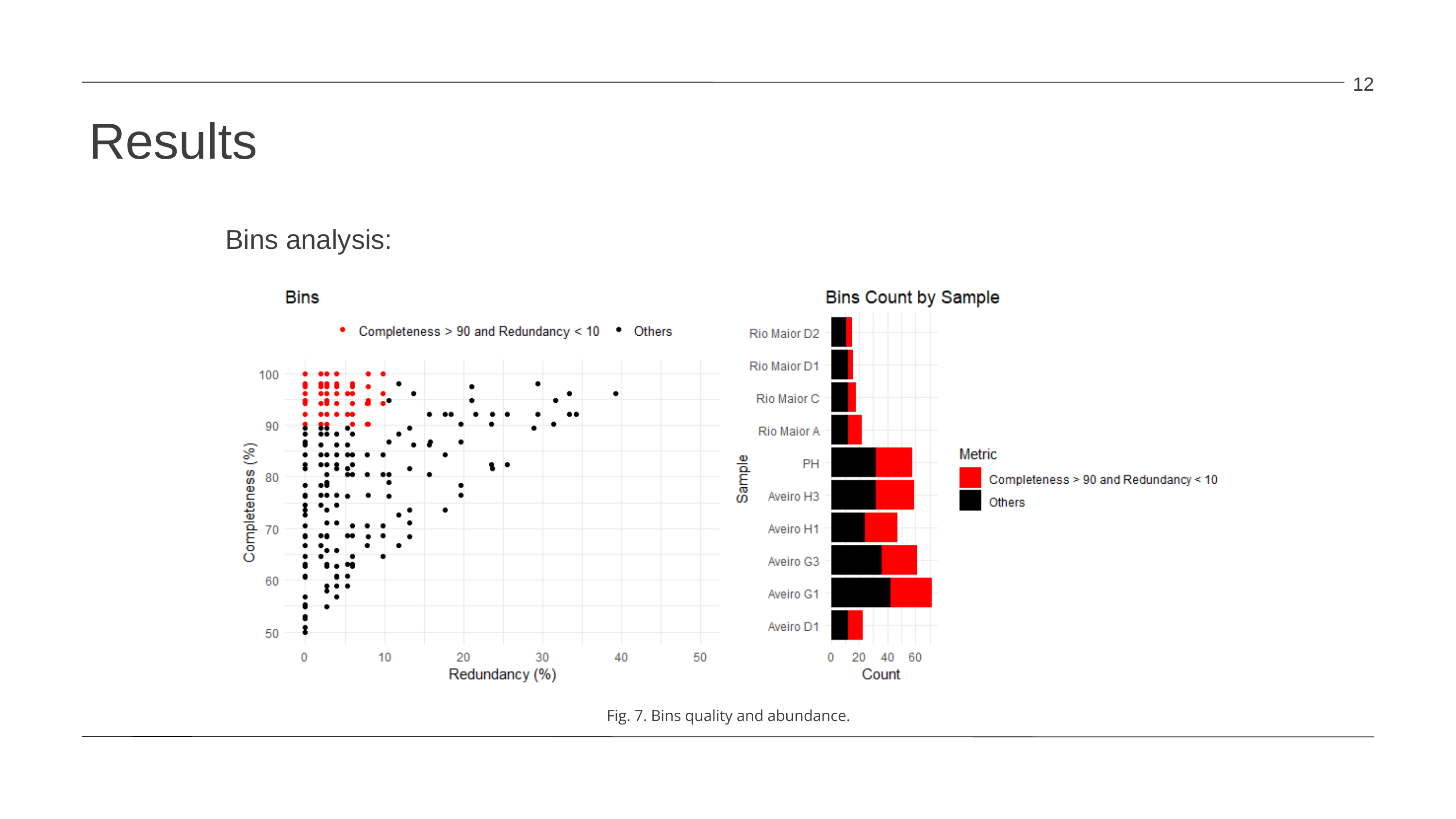

12

Results
Bins analysis:

Fig. 7. Bins quality and abundance.